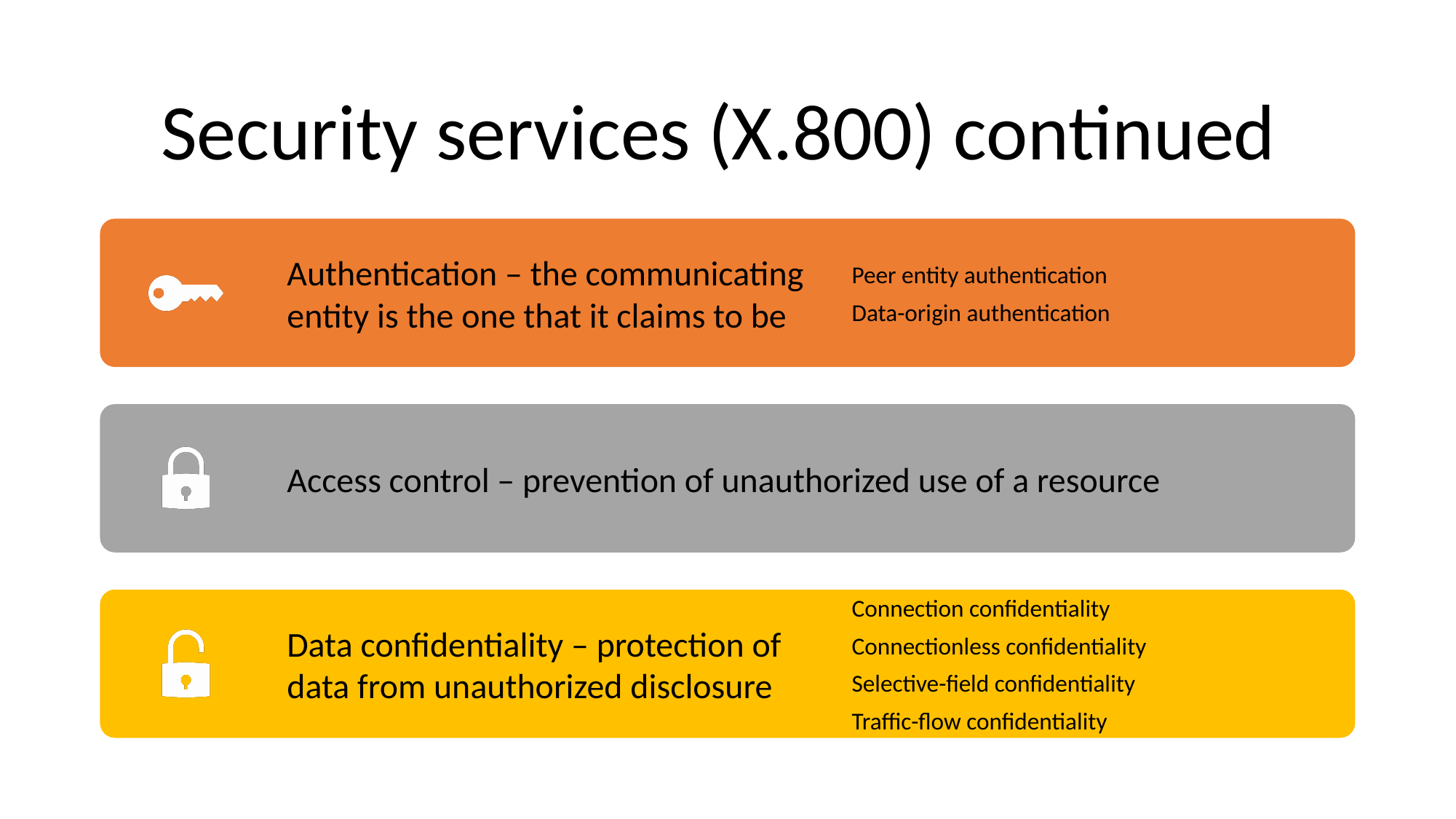

# Security services (X.800) continued
Authentication – the communicating entity is the one that it claims to be
Peer entity authentication
Data-origin authentication
Access control – prevention of unauthorized use of a resource
Data confidentiality – protection of data from unauthorized disclosure
Connection confidentiality
Connectionless confidentiality
Selective-field confidentiality
Traffic-flow confidentiality